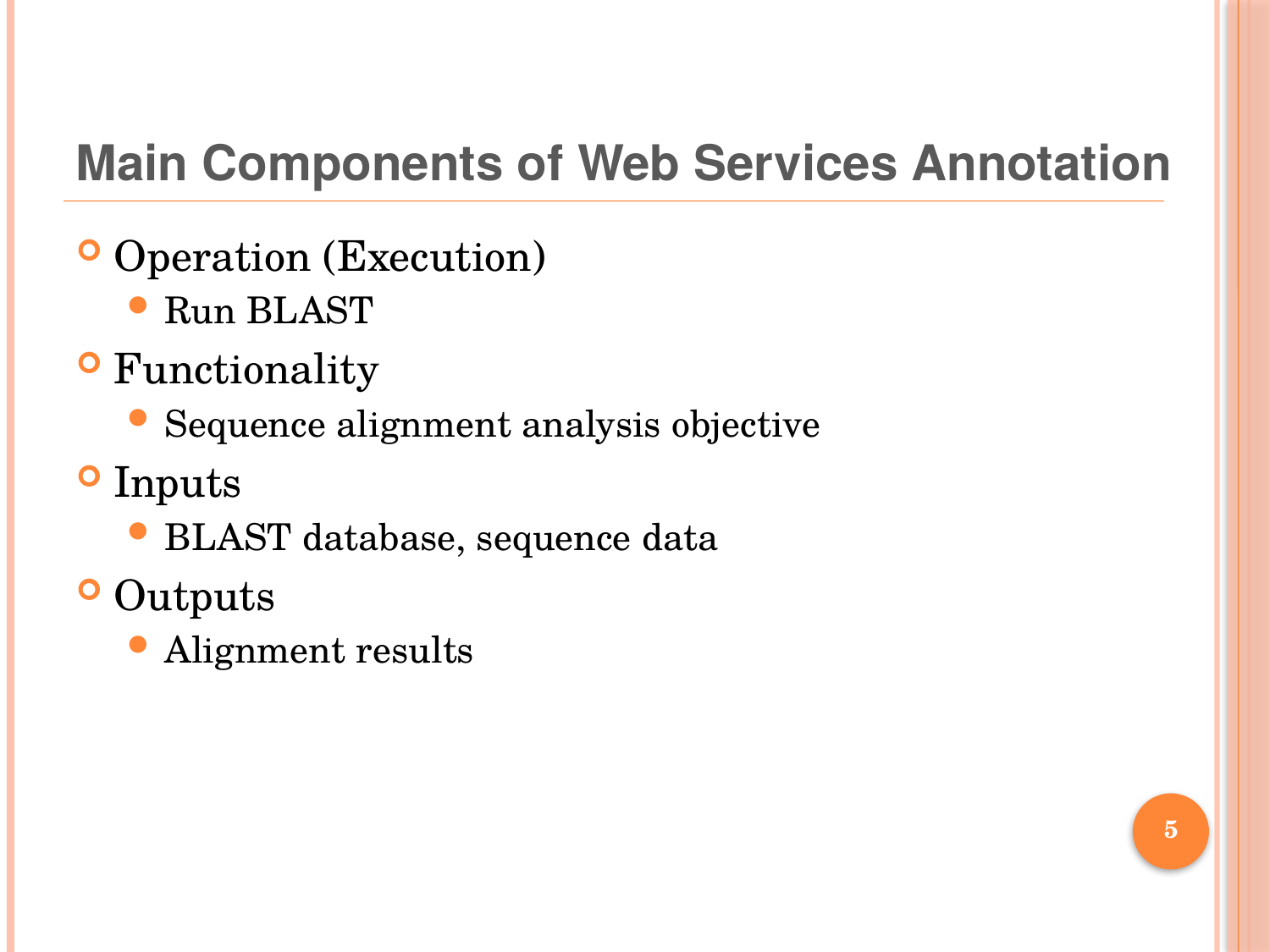

# Main Components of Web Services Annotation
Operation (Execution)
Run BLAST
Functionality
Sequence alignment analysis objective
Inputs
BLAST database, sequence data
Outputs
Alignment results
5